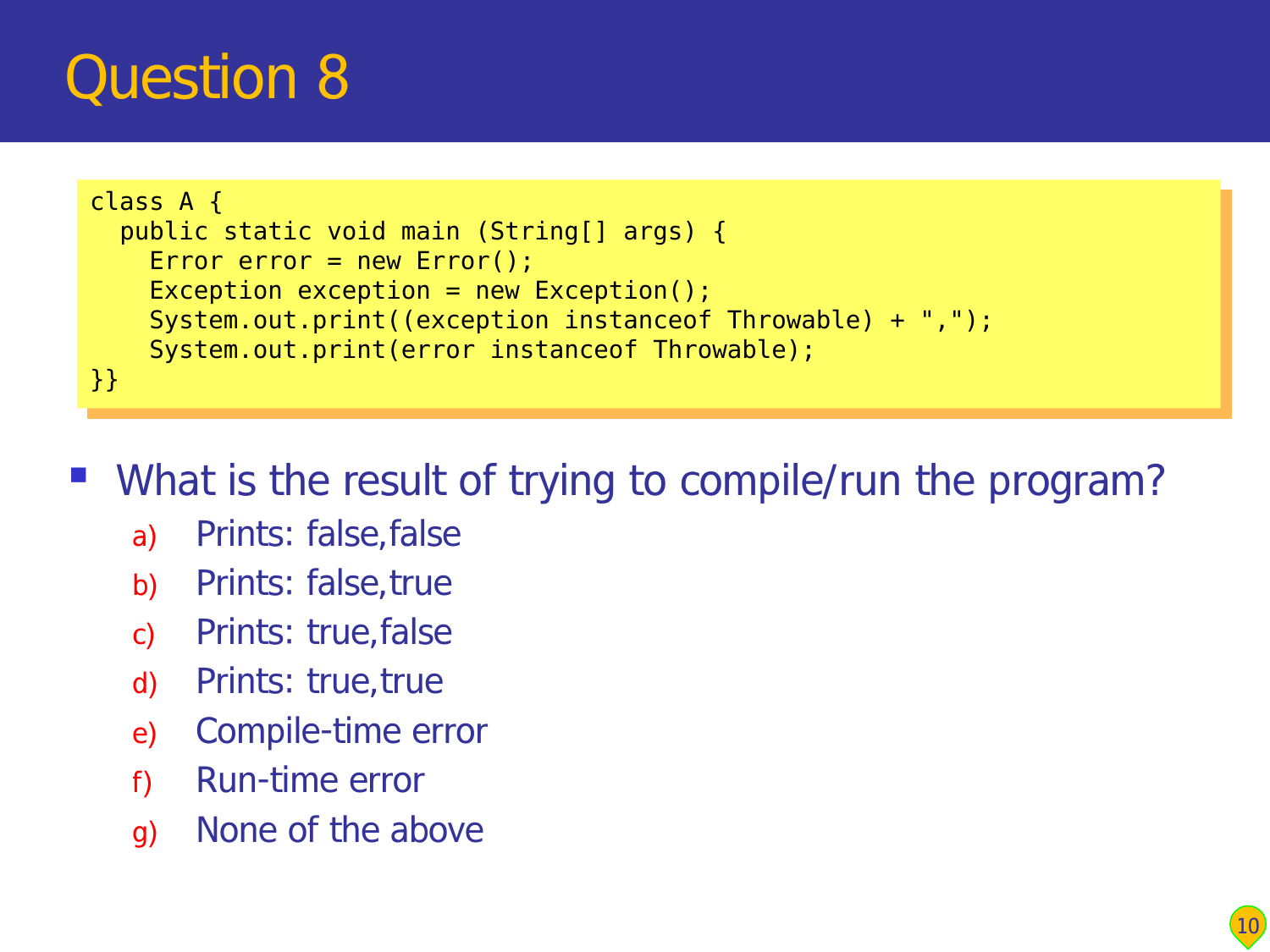

# Question 8
class A {
  public static void main (String[] args) {
    Error error = new Error();
    Exception exception = new Exception();
    System.out.print((exception instanceof Throwable) + ",");
    System.out.print(error instanceof Throwable);
}}
What is the result of trying to compile/run the program?
Prints: false,false
Prints: false,true
Prints: true,false
Prints: true,true
Compile-time error
Run-time error
None of the above
10